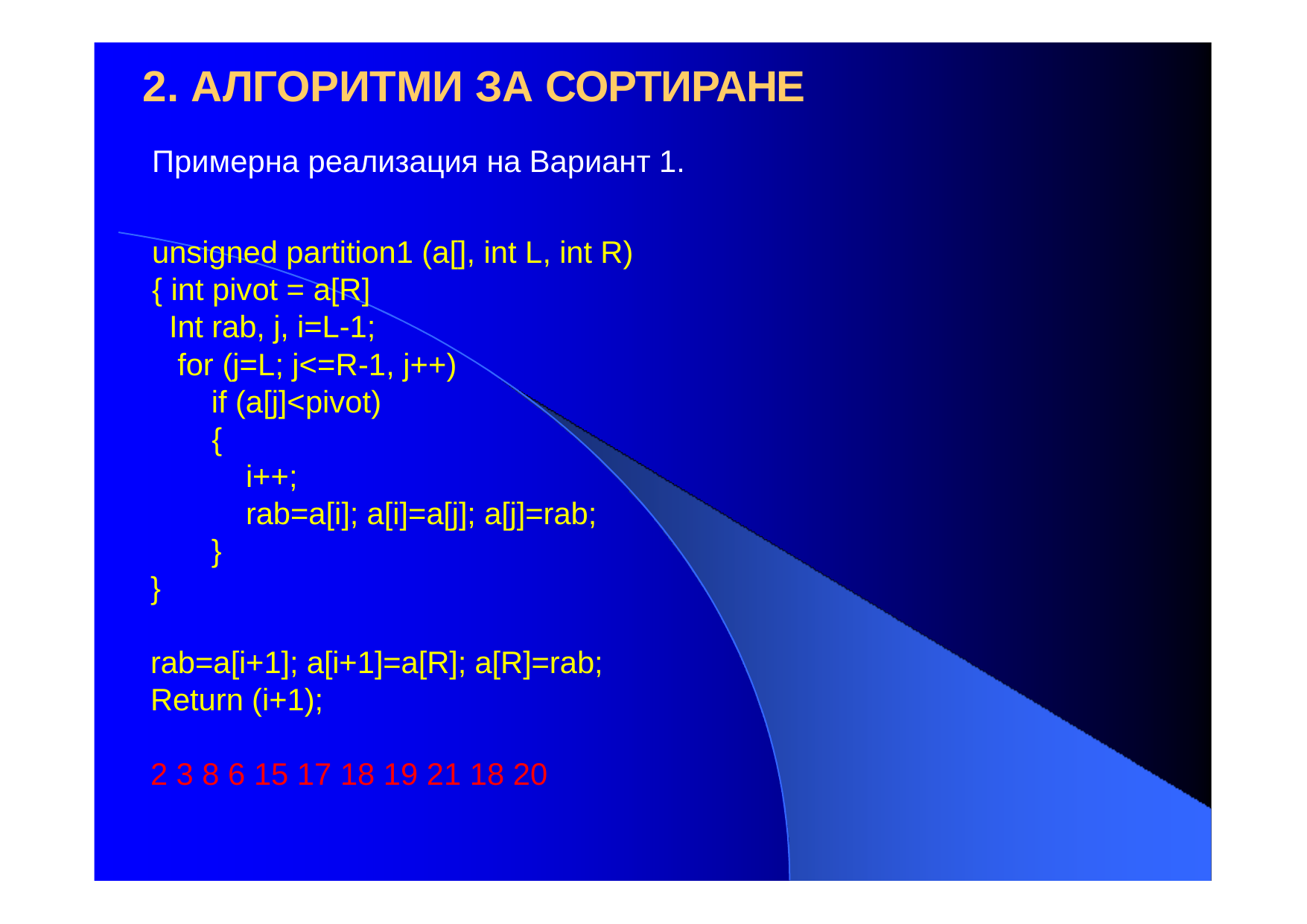

# 2. АЛГОРИТМИ ЗА СОРТИРАНЕ
Примерна реализация на Вариант 1.

unsigned partition1 (a[], int L, int R)
{ int pivot = a[R]
  Int rab, j, i=L-1;
for (j=L; j<=R-1, j++)
    if (a[j]<pivot)
    {
 i++;
 rab=a[i]; a[i]=a[j]; a[j]=rab;
   }
}

rab=a[i+1]; a[i+1]=a[R]; a[R]=rab;
Return (i+1);

2 3 8 6 15 17 18 19 21 18 20